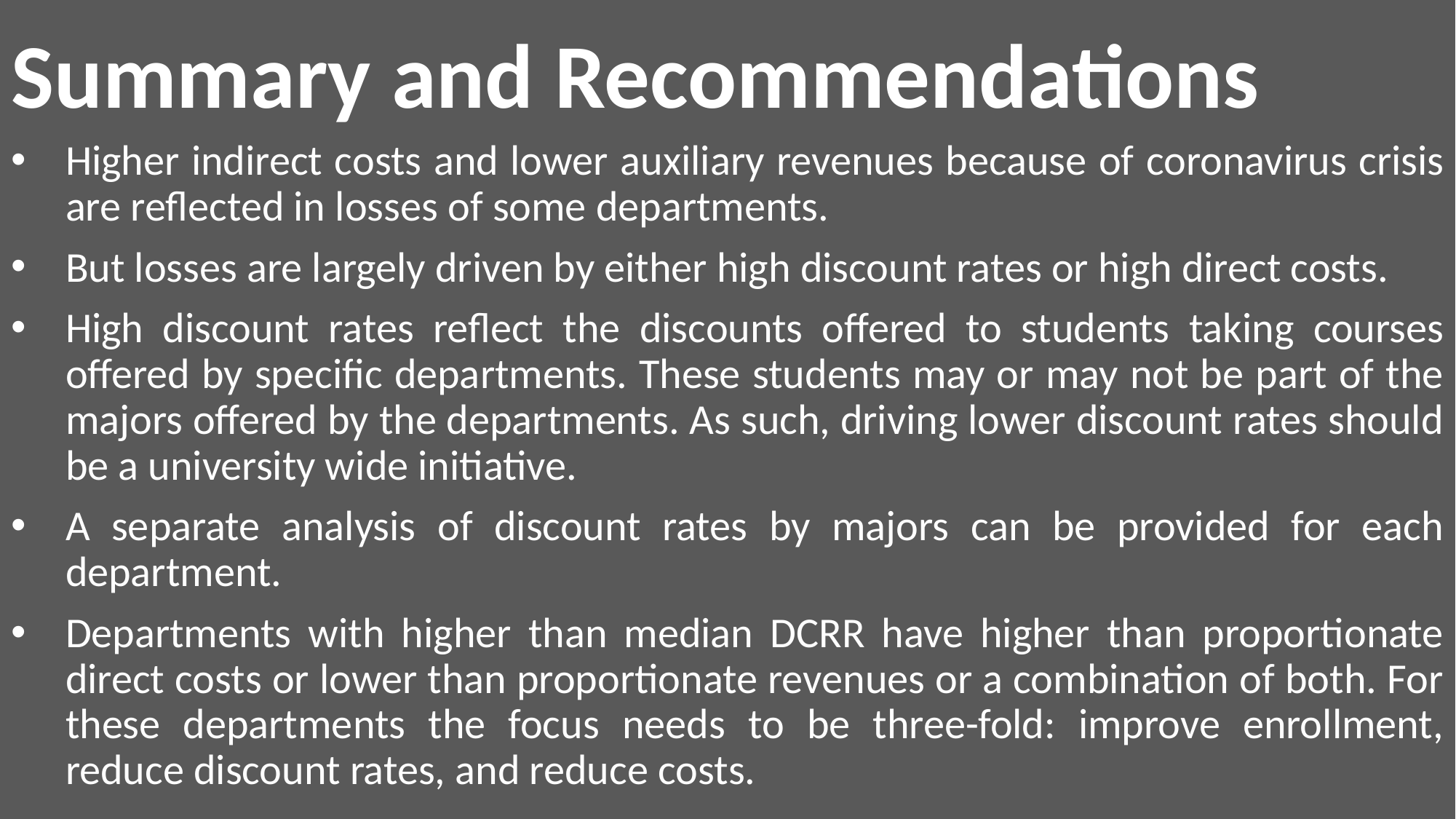

# Summary and Recommendations
Higher indirect costs and lower auxiliary revenues because of coronavirus crisis are reflected in losses of some departments.
But losses are largely driven by either high discount rates or high direct costs.
High discount rates reflect the discounts offered to students taking courses offered by specific departments. These students may or may not be part of the majors offered by the departments. As such, driving lower discount rates should be a university wide initiative.
A separate analysis of discount rates by majors can be provided for each department.
Departments with higher than median DCRR have higher than proportionate direct costs or lower than proportionate revenues or a combination of both. For these departments the focus needs to be three-fold: improve enrollment, reduce discount rates, and reduce costs.